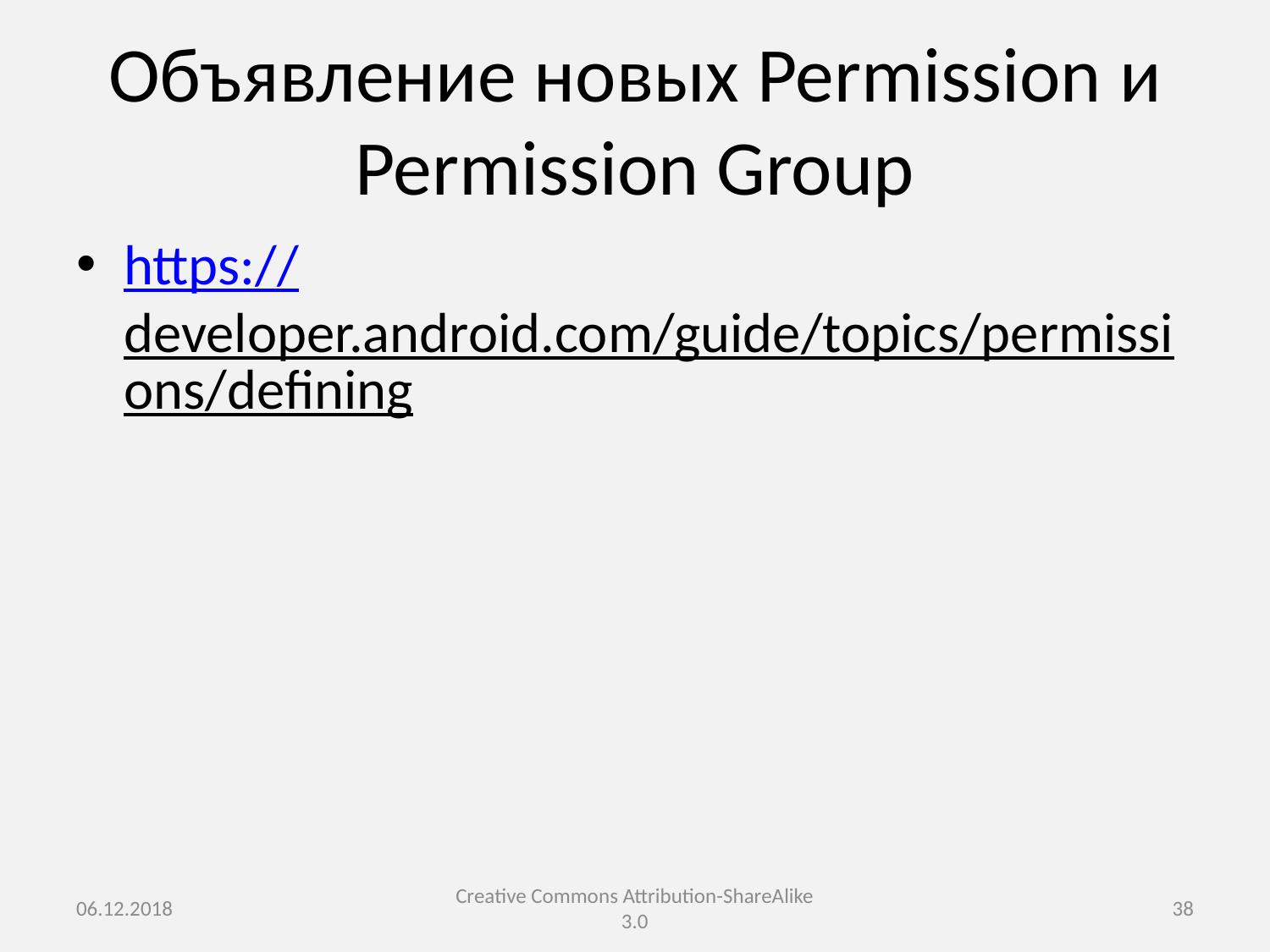

# Объявление новых Permission и Permission Group
https://developer.android.com/guide/topics/permissions/defining
06.12.2018
Creative Commons Attribution-ShareAlike 3.0
38